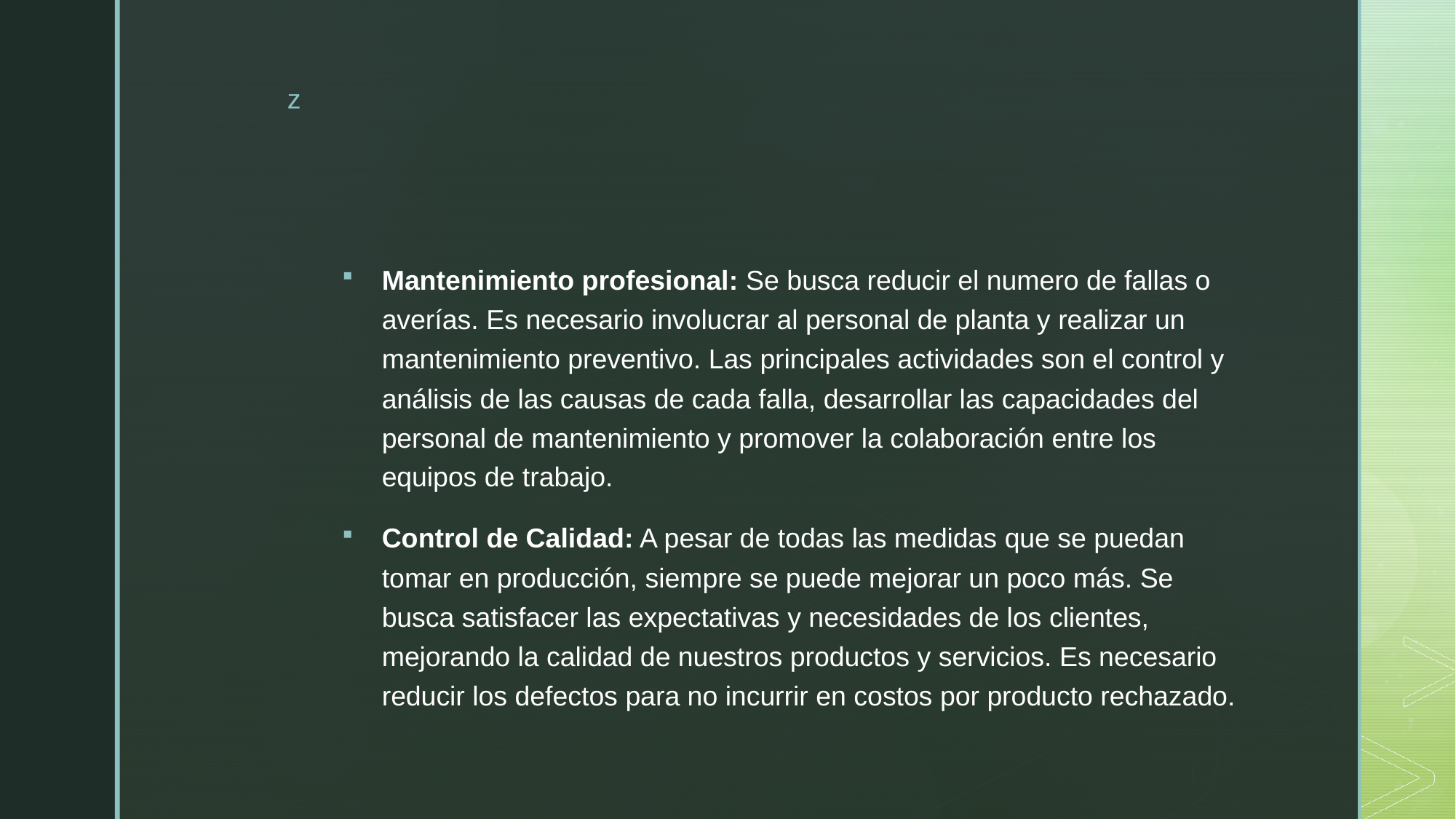

#
Mantenimiento profesional: Se busca reducir el numero de fallas o averías. Es necesario involucrar al personal de planta y realizar un mantenimiento preventivo. Las principales actividades son el control y análisis de las causas de cada falla, desarrollar las capacidades del personal de mantenimiento y promover la colaboración entre los equipos de trabajo.
Control de Calidad: A pesar de todas las medidas que se puedan tomar en producción, siempre se puede mejorar un poco más. Se busca satisfacer las expectativas y necesidades de los clientes, mejorando la calidad de nuestros productos y servicios. Es necesario reducir los defectos para no incurrir en costos por producto rechazado.